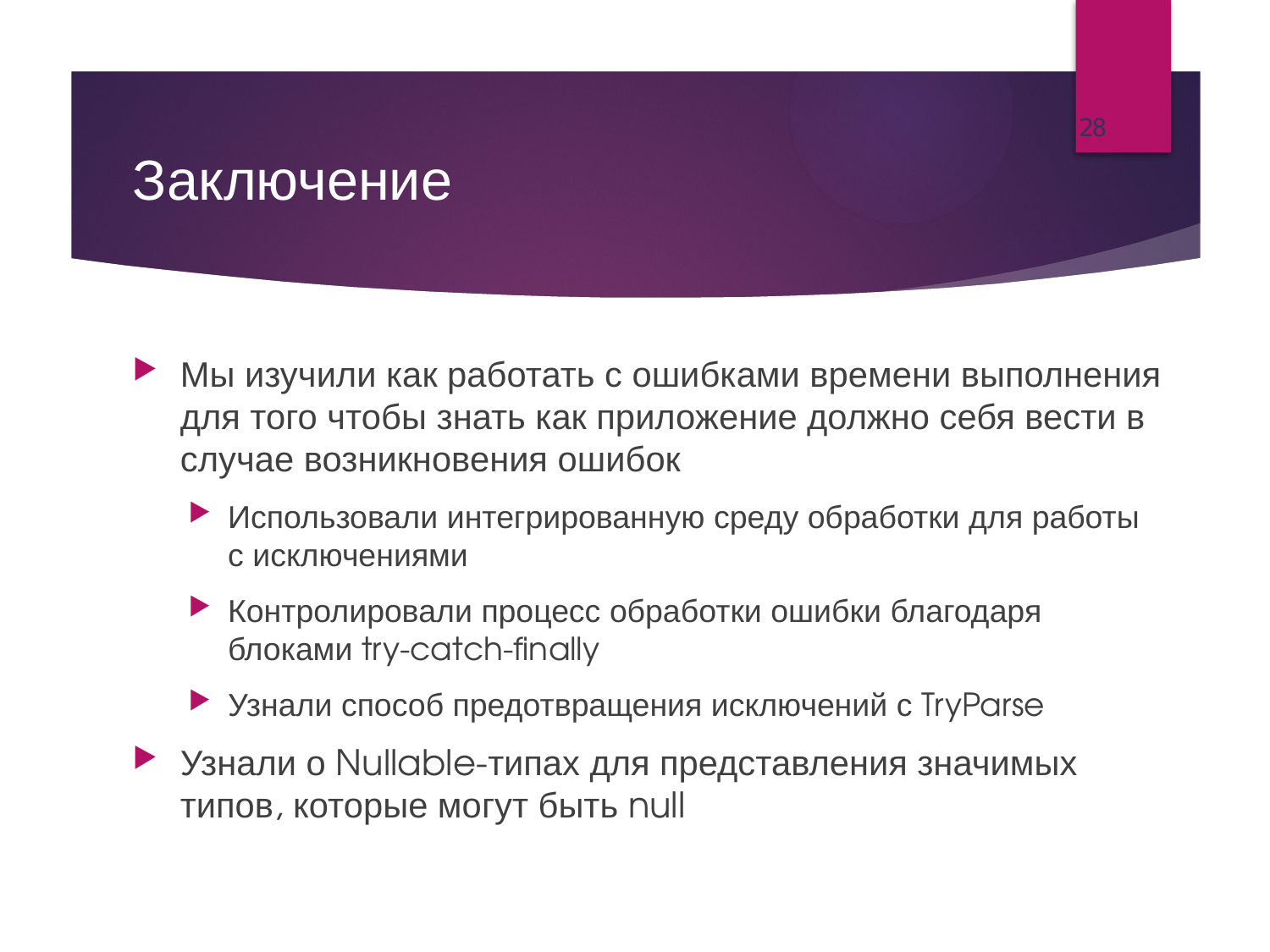

28
# Заключение
Мы изучили как работать с ошибками времени выполнения для того чтобы знать как приложение должно себя вести в случае возникновения ошибок
Использовали интегрированную среду обработки для работы с исключениями
Контролировали процесс обработки ошибки благодаря блоками try-catch-finally
Узнали способ предотвращения исключений с TryParse
Узнали о Nullable-типах для представления значимых типов, которые могут быть null